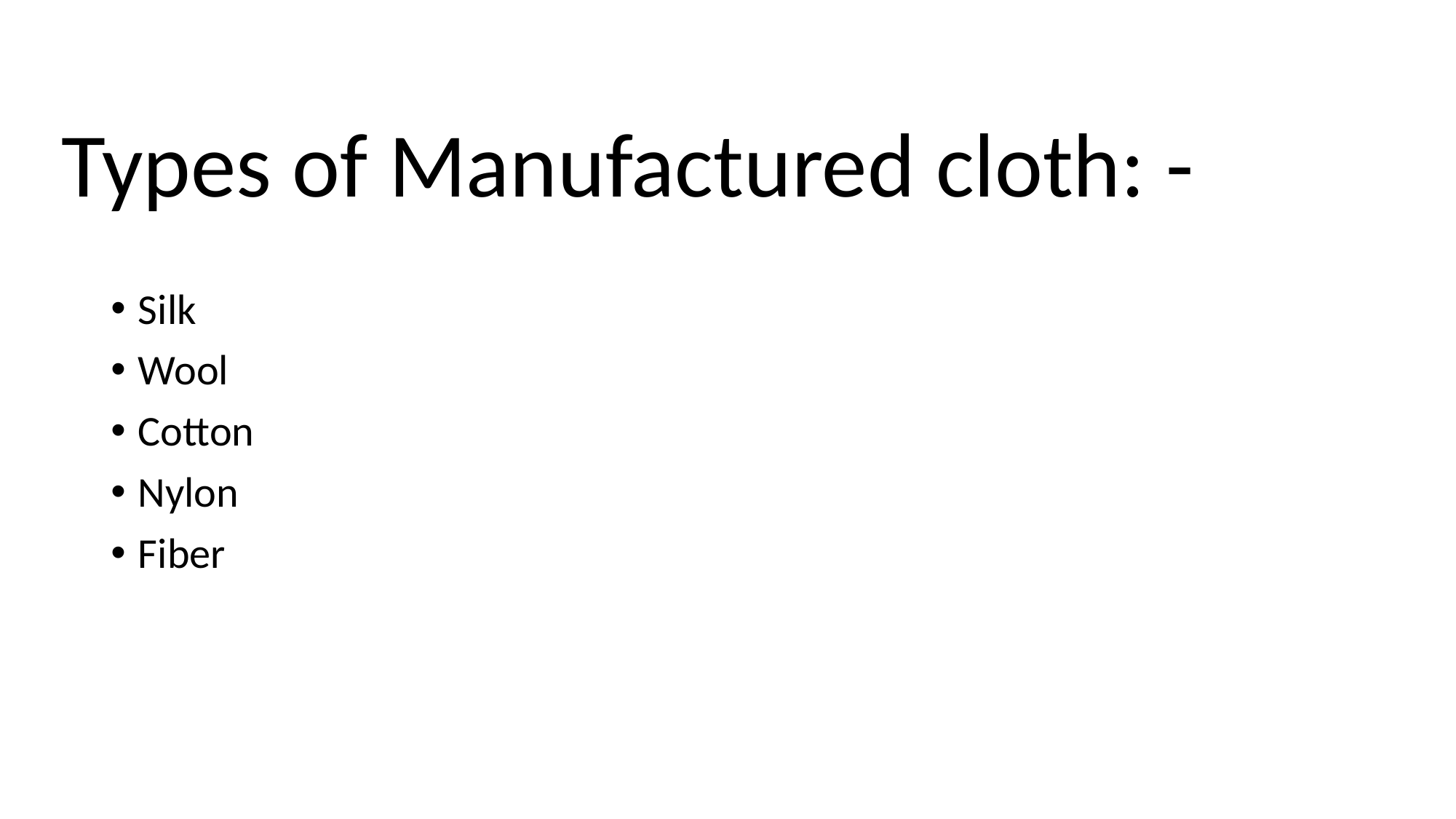

# Types of Manufactured cloth: -
Silk
Wool
Cotton
Nylon
Fiber